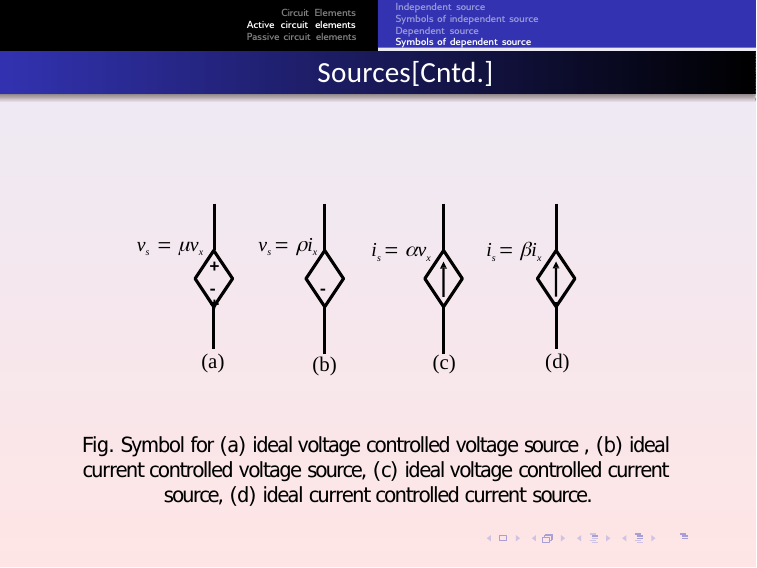

Independent source
Symbols of independent source  Dependent source
Symbols of dependent source
Circuit Elements  Active circuit elements  Passive circuit elements
Sources[Cntd.]

vs  = μvx	vs = ρix
+	+
is = αvx
is = βix

-
-

(a)
(d)
(c)
(b)
Fig. Symbol for (a) ideal voltage controlled voltage source , (b) ideal  current controlled voltage source, (c) ideal voltage controlled current  source, (d) ideal current controlled current source.